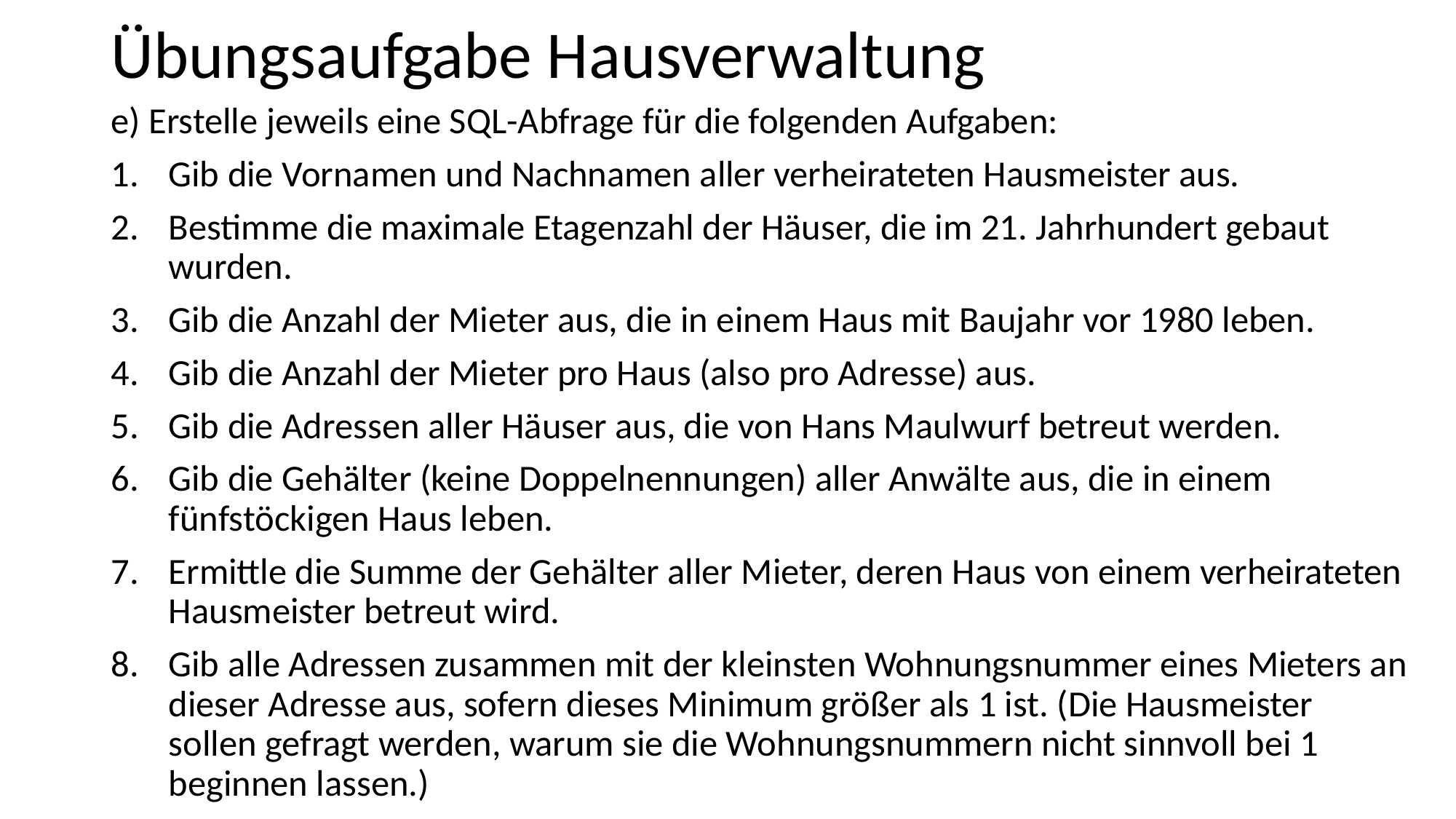

# Übungsaufgabe Hausverwaltung
e) Erstelle jeweils eine SQL-Abfrage für die folgenden Aufgaben:
Gib die Vornamen und Nachnamen aller verheirateten Hausmeister aus.
Bestimme die maximale Etagenzahl der Häuser, die im 21. Jahrhundert gebaut wurden.
Gib die Anzahl der Mieter aus, die in einem Haus mit Baujahr vor 1980 leben.
Gib die Anzahl der Mieter pro Haus (also pro Adresse) aus.
Gib die Adressen aller Häuser aus, die von Hans Maulwurf betreut werden.
Gib die Gehälter (keine Doppelnennungen) aller Anwälte aus, die in einem fünfstöckigen Haus leben.
Ermittle die Summe der Gehälter aller Mieter, deren Haus von einem verheirateten Hausmeister betreut wird.
Gib alle Adressen zusammen mit der kleinsten Wohnungsnummer eines Mieters an dieser Adresse aus, sofern dieses Minimum größer als 1 ist. (Die Hausmeister sollen gefragt werden, warum sie die Wohnungsnummern nicht sinnvoll bei 1 beginnen lassen.)